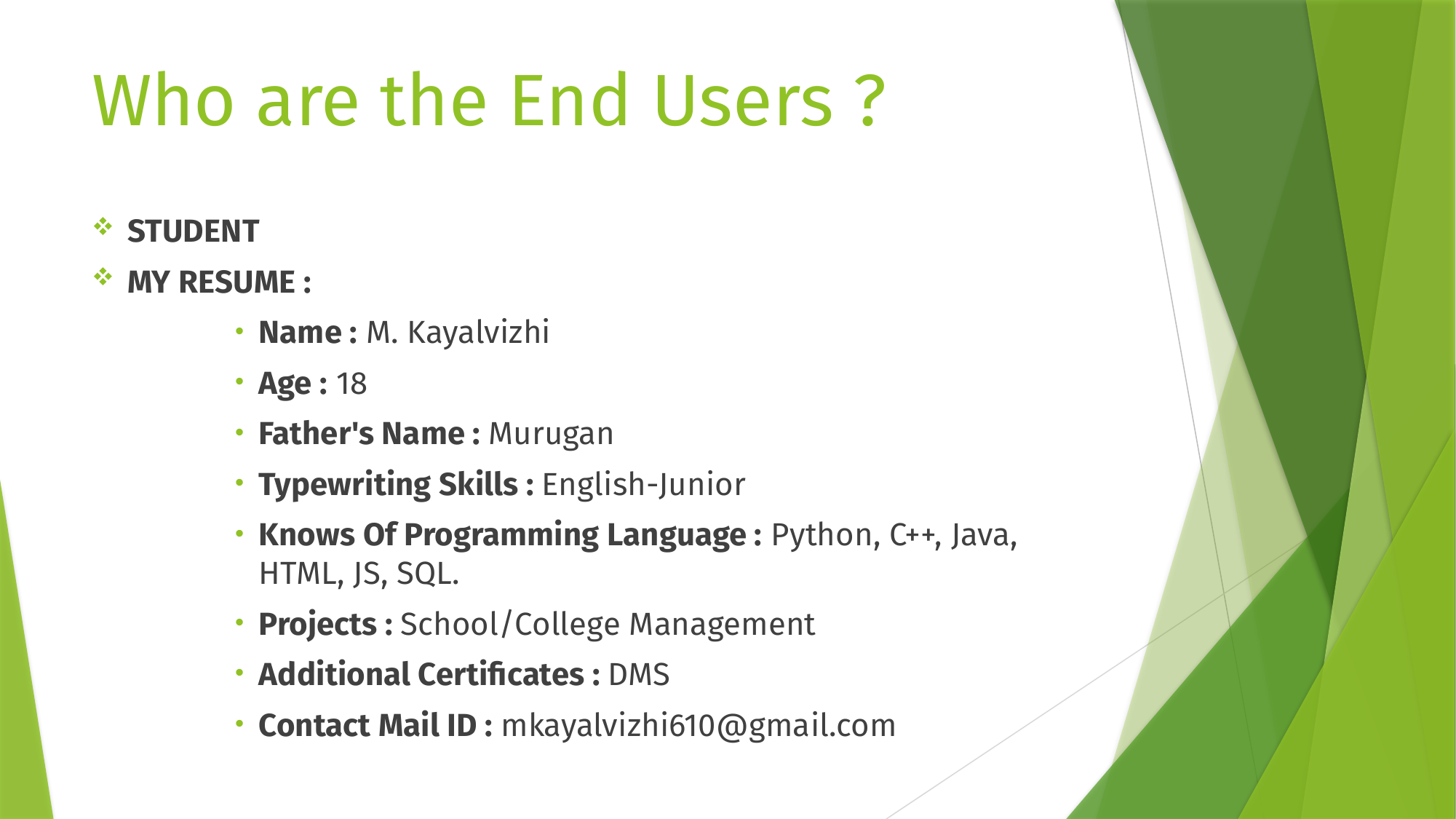

# Who are the End Users ?
STUDENT
MY RESUME :
Name : M. Kayalvizhi
Age : 18
Father's Name : Murugan
Typewriting Skills : English-Junior
Knows Of Programming Language : Python, C++, Java, HTML, JS, SQL.
Projects : School/College Management
Additional Certificates : DMS
Contact Mail ID : mkayalvizhi610@gmail.com